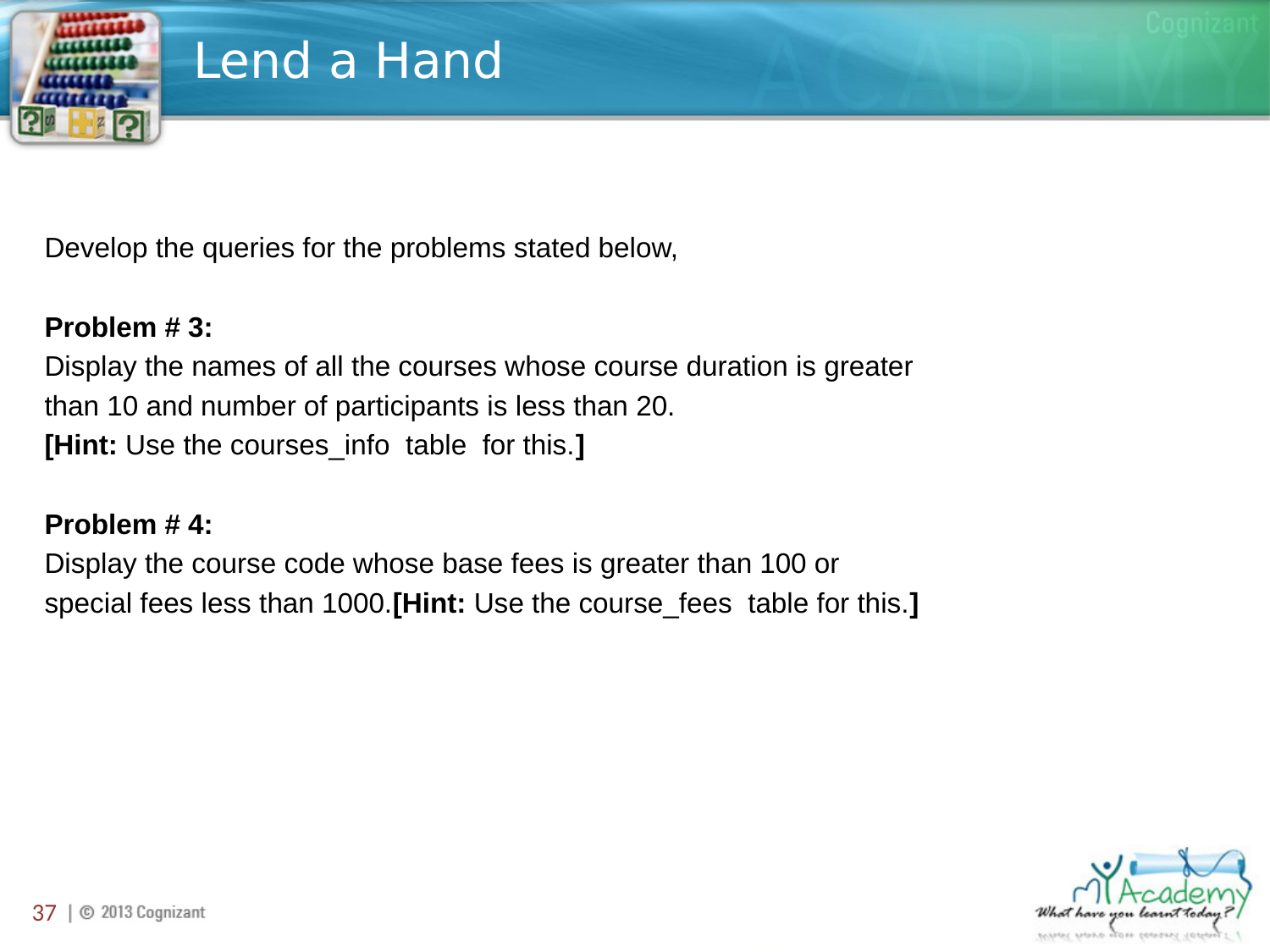

# Lend a Hand
Develop the queries for the problems stated below,

Problem # 3:
Display the names of all the courses whose course duration is greater
than 10 and number of participants is less than 20.
[Hint: Use the courses_info  table  for this.]

Problem # 4:
Display the course code whose base fees is greater than 100 or
special fees less than 1000.[Hint: Use the course_fees  table for this.]

37